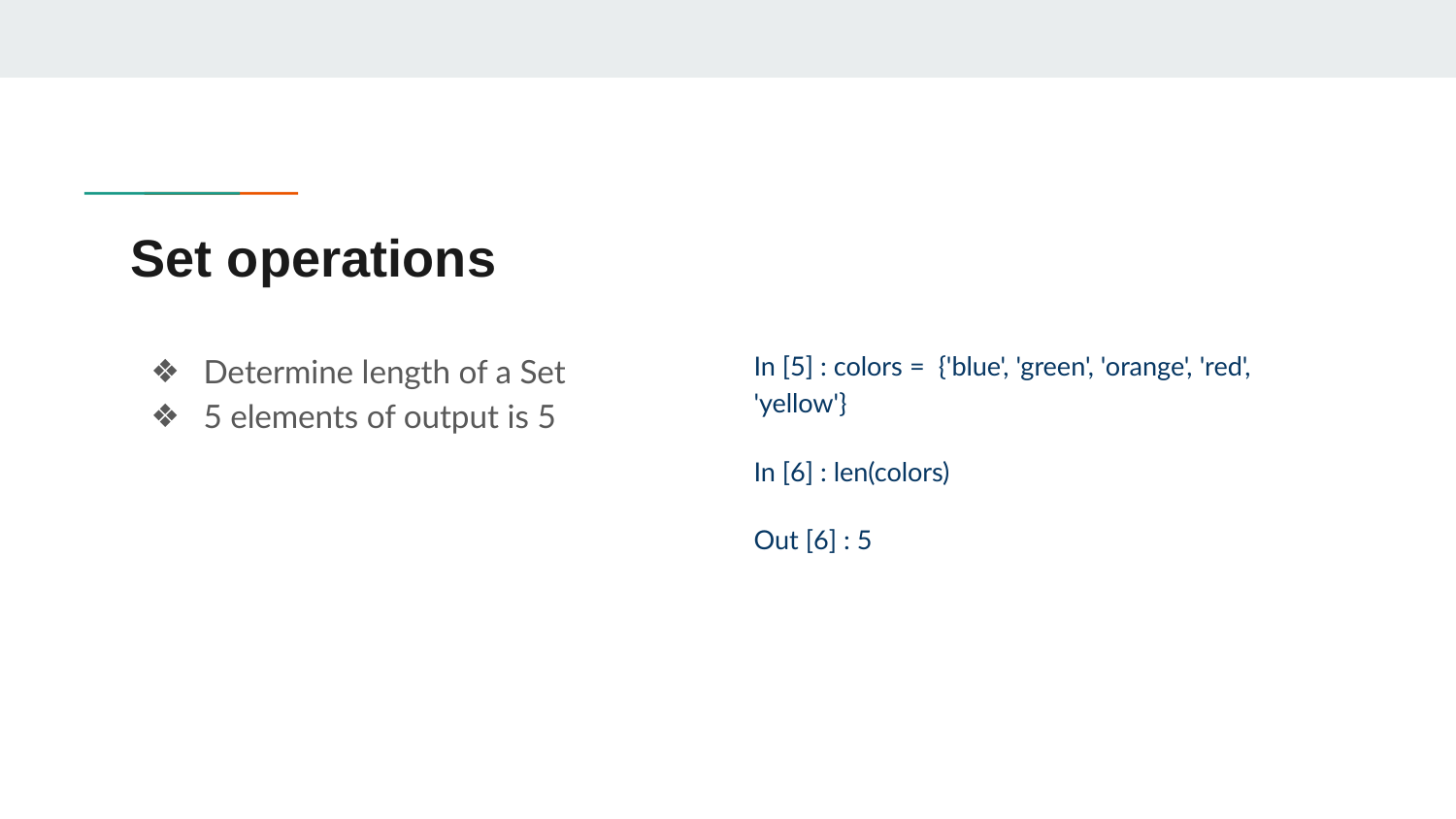

# Set operations

Determine length of a Set
5 elements of output is 5
In [5] : colors =  {'blue', 'green', 'orange', 'red', 'yellow'}
In [6] : len(colors)
Out [6] : 5